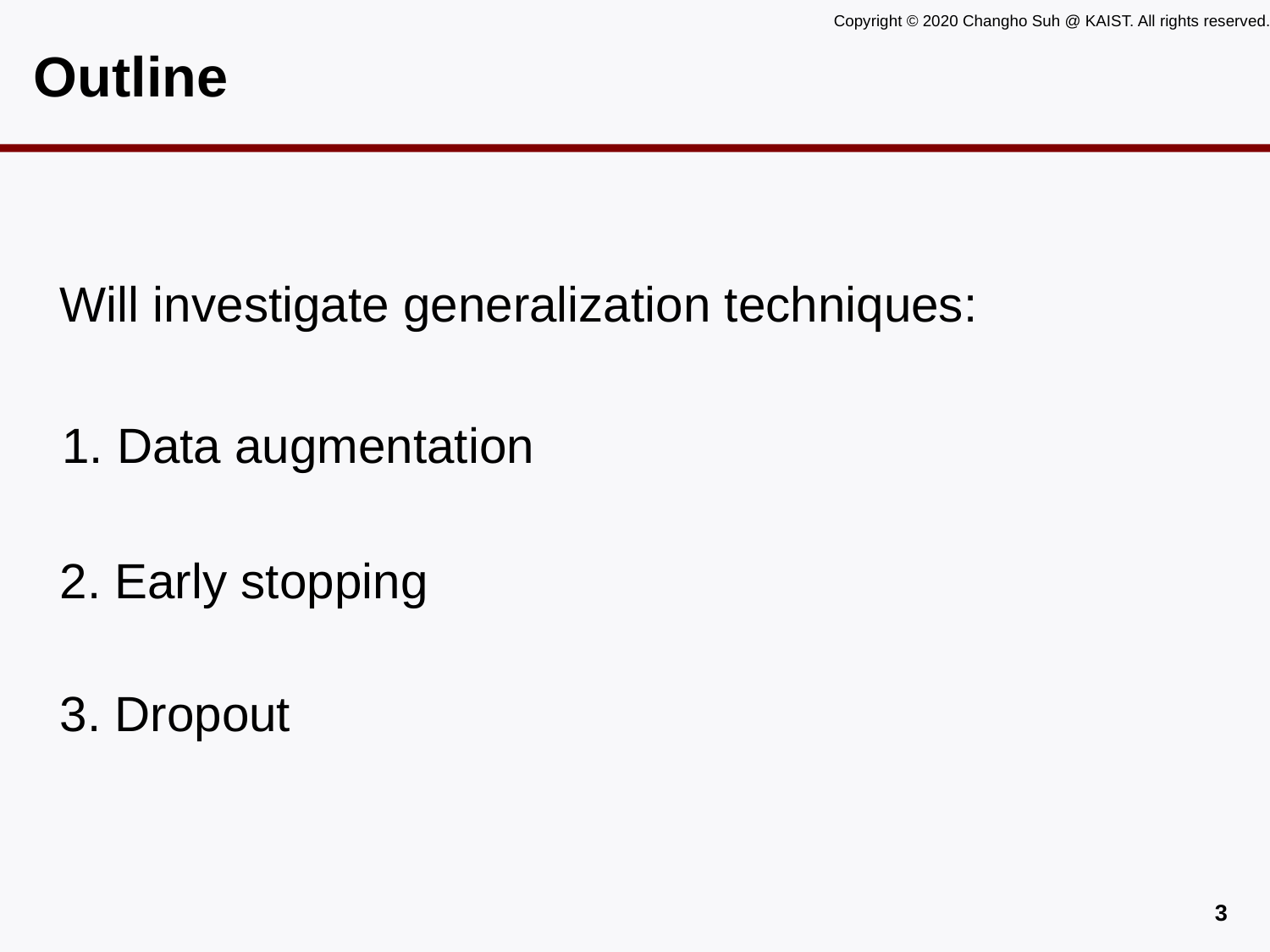

# Outline
Will investigate generalization techniques:
1. Data augmentation
2. Early stopping
3. Dropout
3